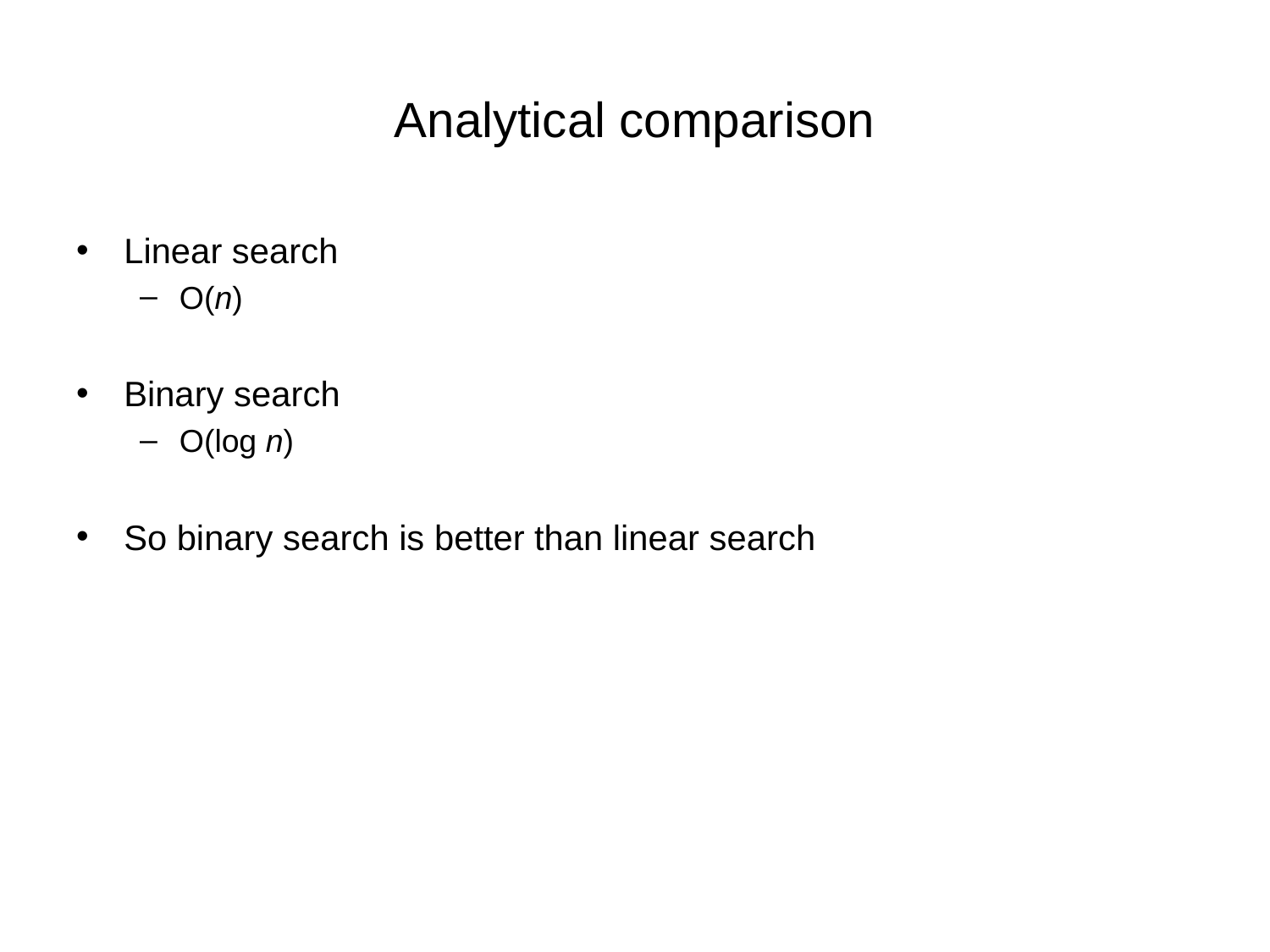

# Analytical comparison
Linear search
O(n)

Binary search
O(log n)

So binary search is better than linear search